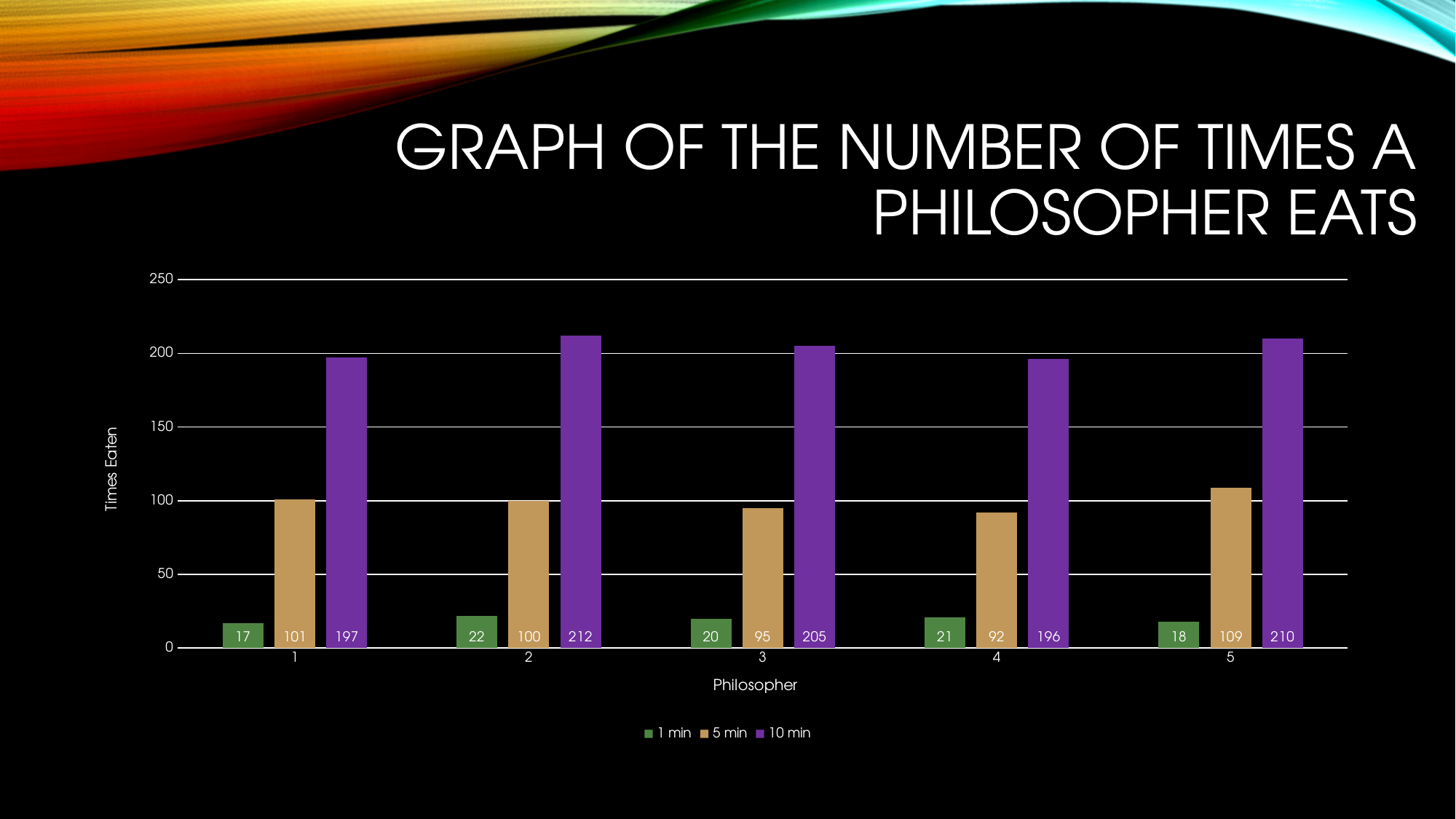

# Graph Of the number of times a philosopher eats

### Chart

| Category | 1 min | 5 min | 10 min |
|---|---|---|---|